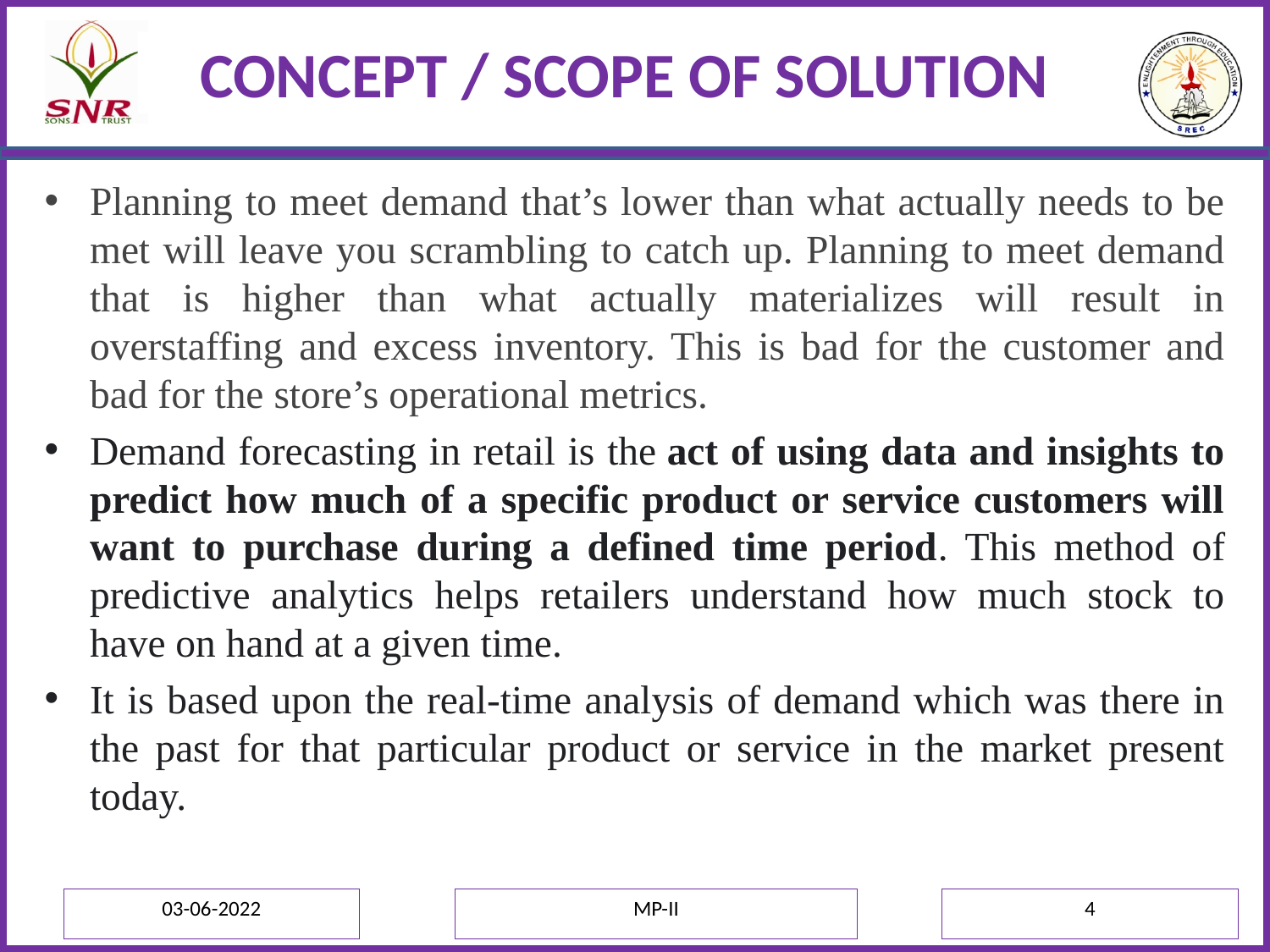

# CONCEPT / SCOPE OF SOLUTION
Planning to meet demand that’s lower than what actually needs to be met will leave you scrambling to catch up. Planning to meet demand that is higher than what actually materializes will result in overstaffing and excess inventory. This is bad for the customer and bad for the store’s operational metrics.
Demand forecasting in retail is the act of using data and insights to predict how much of a specific product or service customers will want to purchase during a defined time period. This method of predictive analytics helps retailers understand how much stock to have on hand at a given time.
It is based upon the real-time analysis of demand which was there in the past for that particular product or service in the market present today.
03-06-2022
MP-II
4